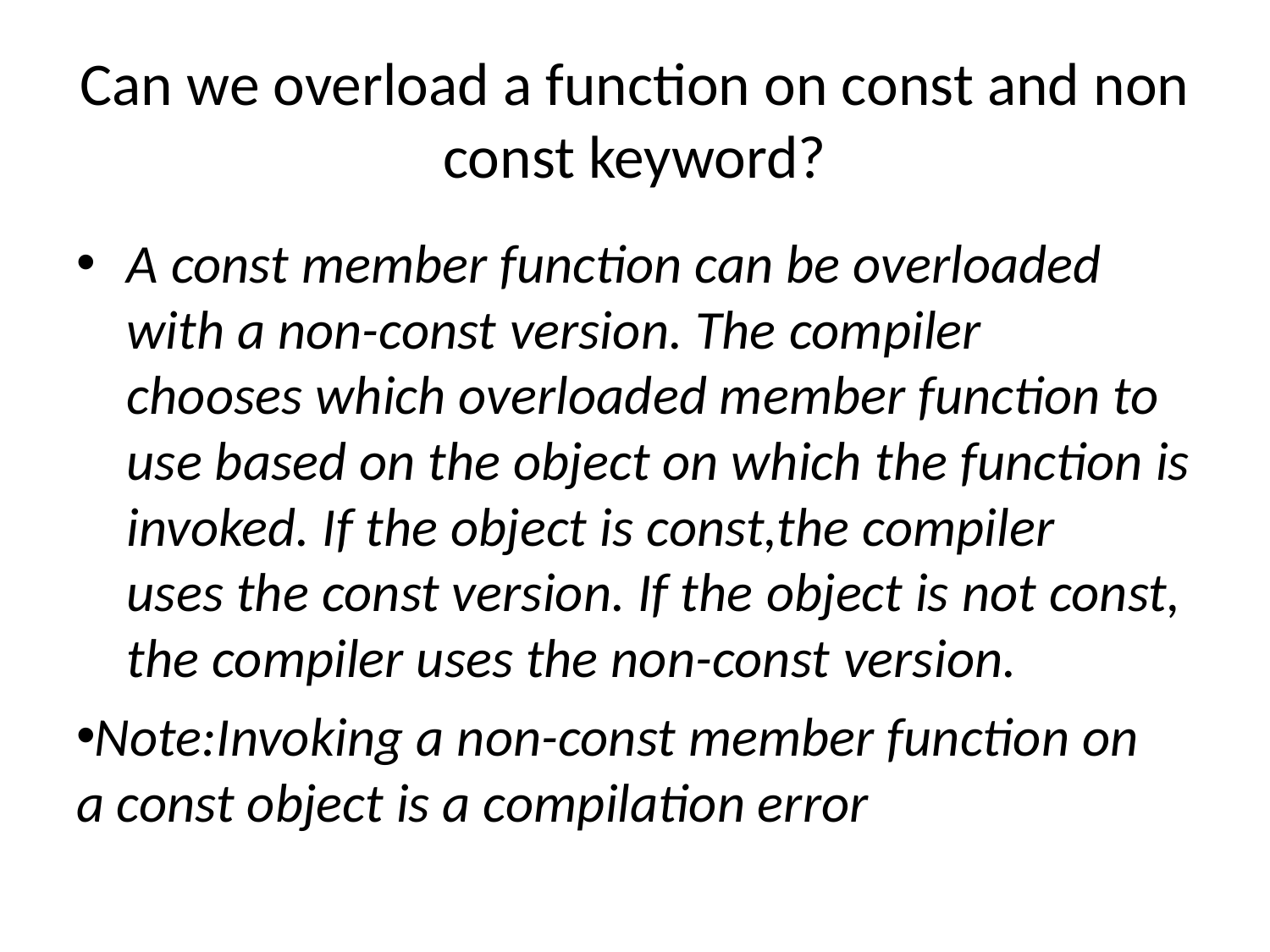

# Can we overload a function on const and non const keyword?
A const member function can be overloaded with a non-const version. The compiler chooses which overloaded member function to use based on the object on which the function is invoked. If the object is const,the compiler   uses the const version. If the object is not const, the compiler uses the non-const version.
Note:Invoking a non-const member function on a const object is a compilation error